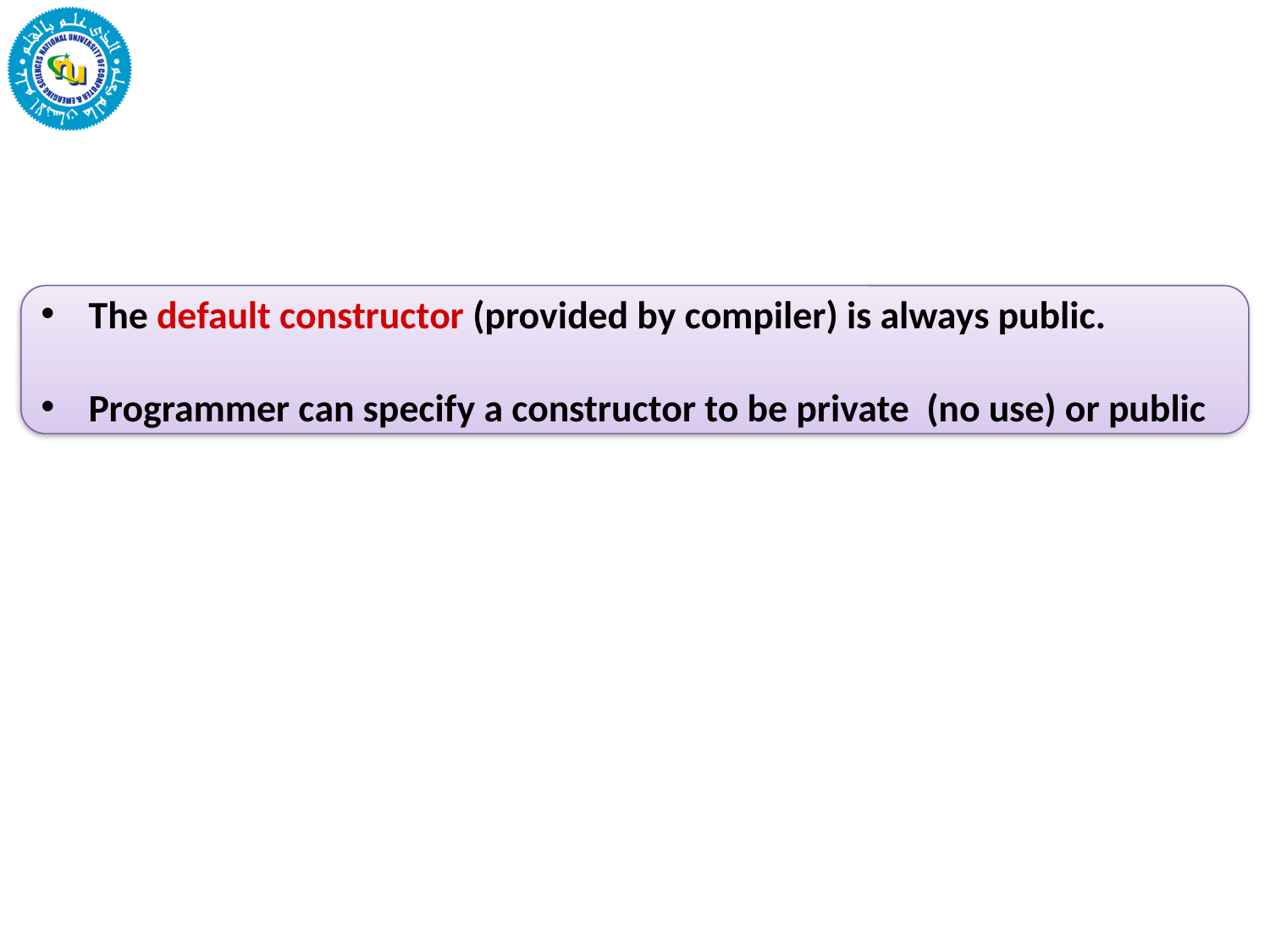

#

The default constructor (provided by compiler) is always public.

Programmer can specify a constructor to be private  (no use) or public